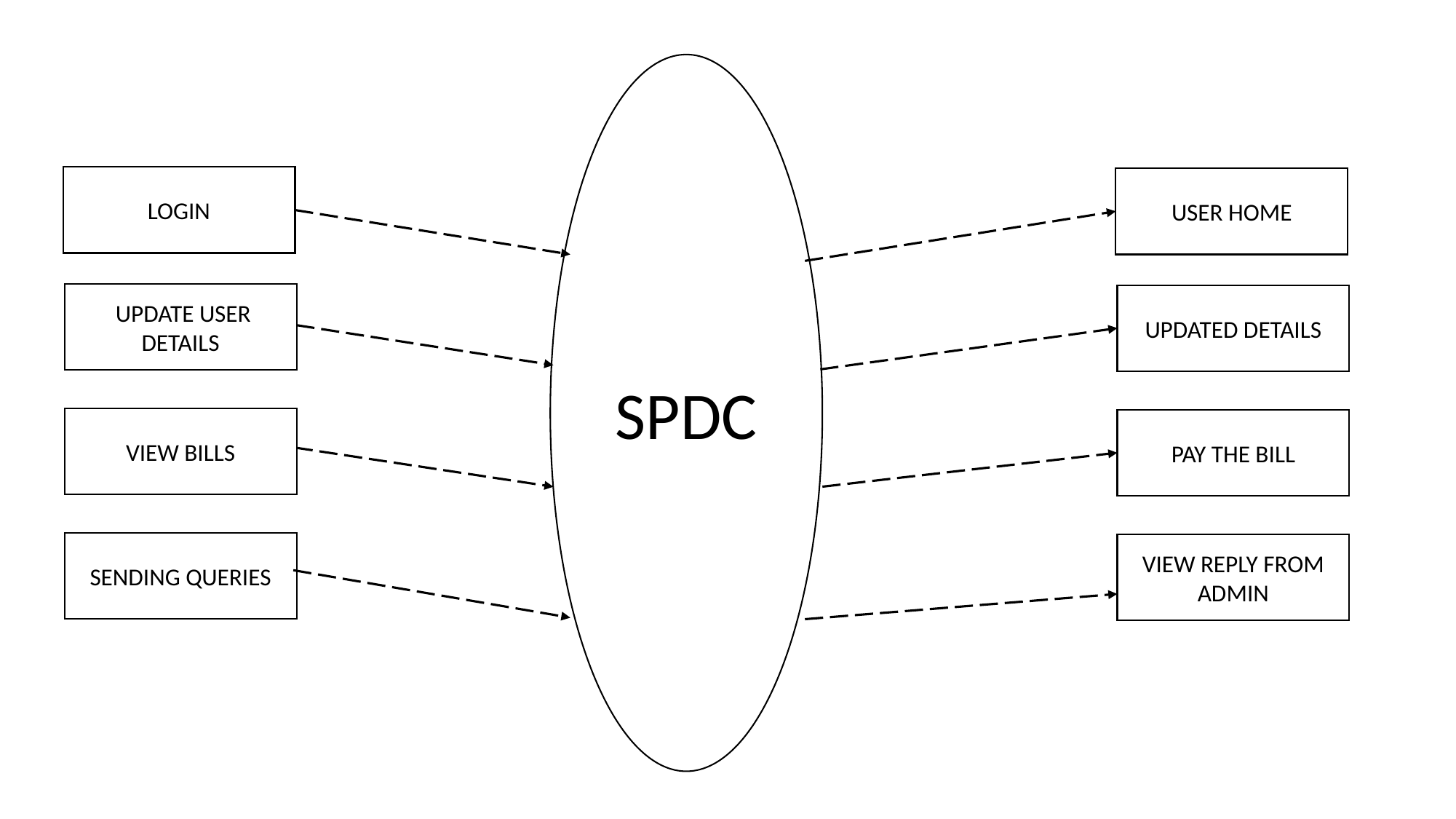

SPDC
LOGIN
LOGIN
JOGIN

USER HOME
 UPDATE USER DETAILS

UPDATED DETAILS
VIEW BILLS

PAY THE BILL
SENDING QUERIES
VIEW REPLY FROM ADMIN